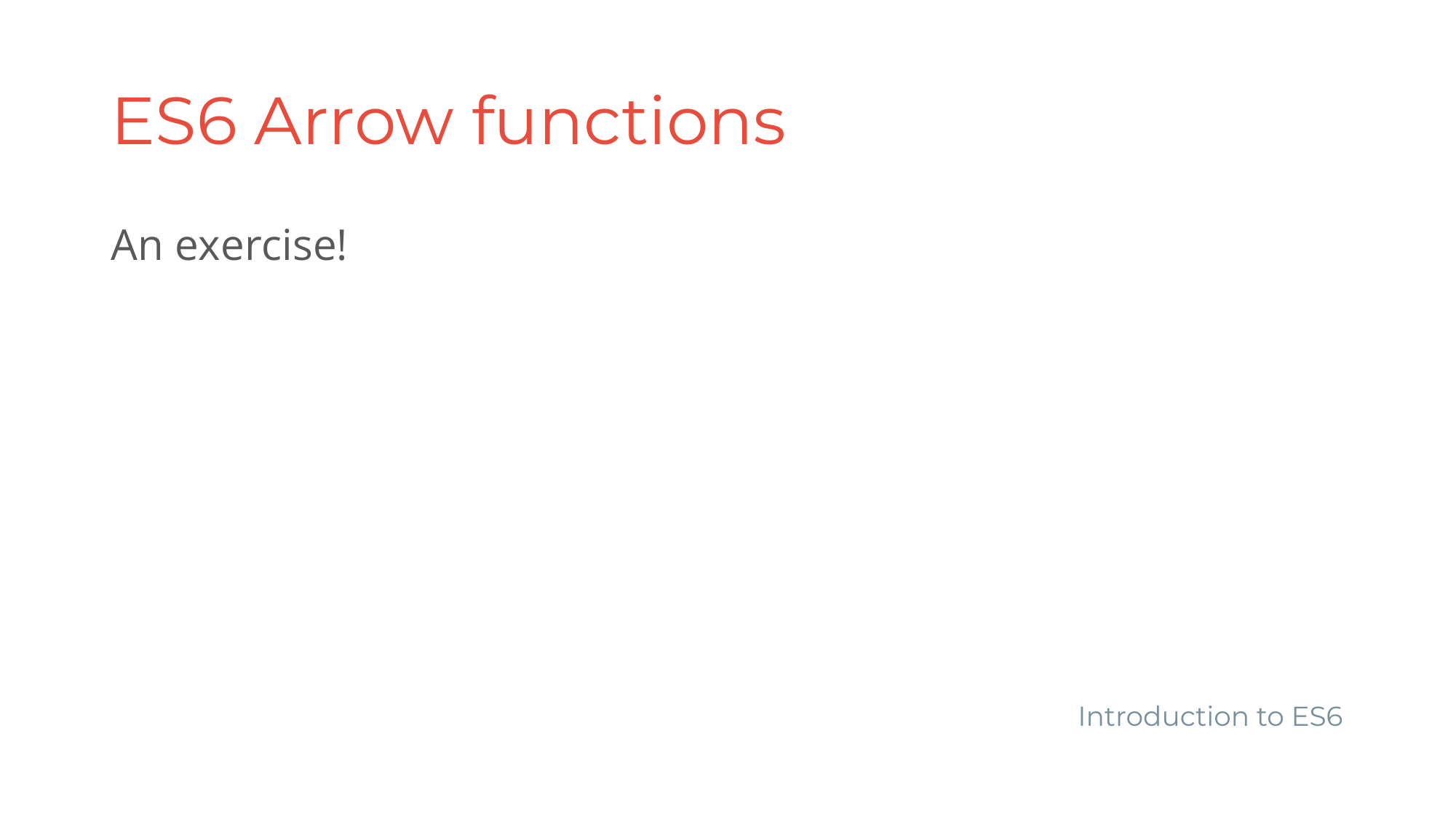

# ES6 Arrow functions
An exercise!

Introduction to ES6